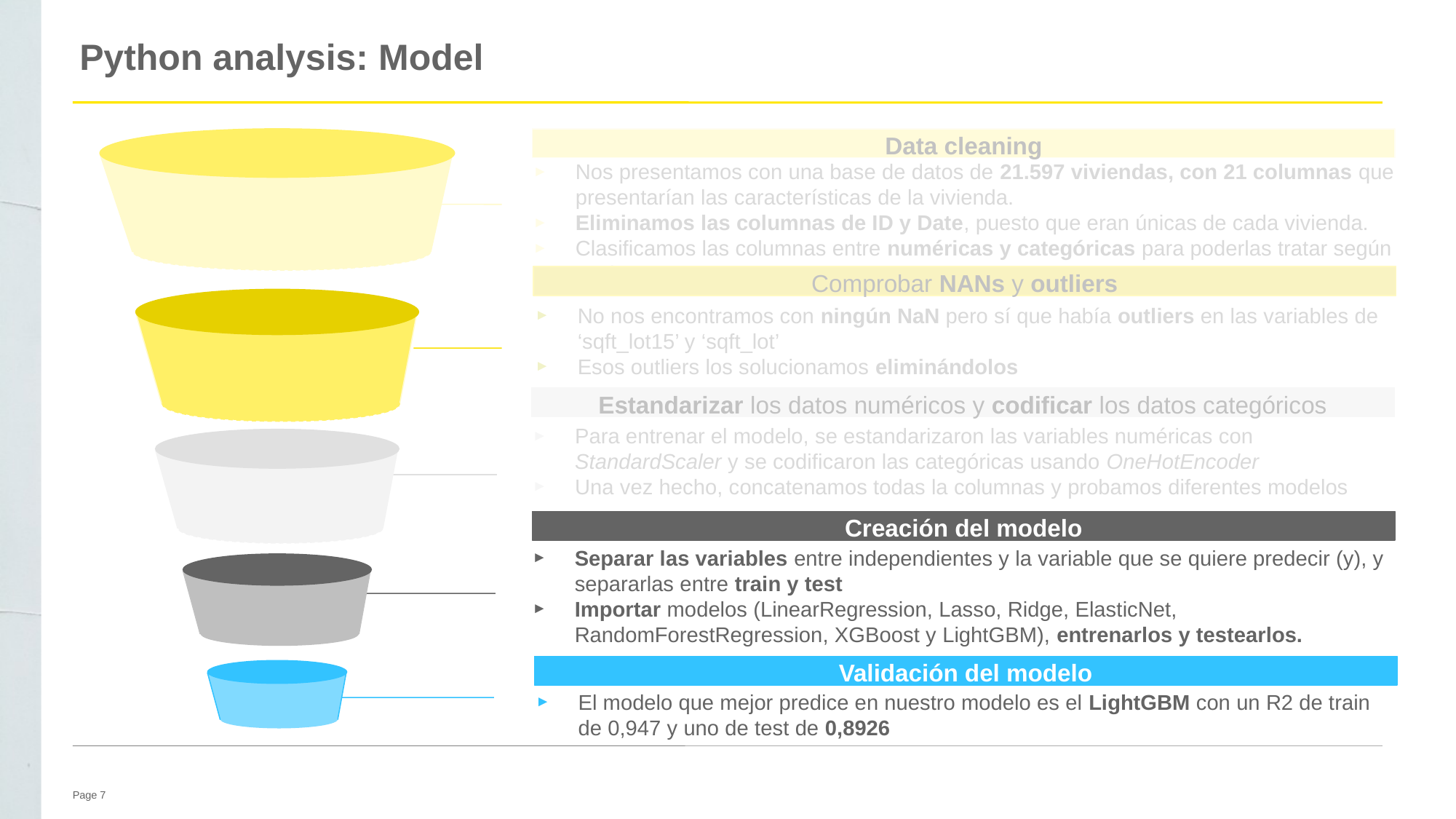

Python analysis: Model

Data cleaning
Nos presentamos con una base de datos de 21.597 viviendas, con 21 columnas que presentarían las características de la vivienda.
Eliminamos las columnas de ID y Date, puesto que eran únicas de cada vivienda.
Clasificamos las columnas entre numéricas y categóricas para poderlas tratar según su tipo

Comprobar NANs y outliers

No nos encontramos con ningún NaN pero sí que había outliers en las variables de ‘sqft_lot15’ y ‘sqft_lot’
Esos outliers los solucionamos eliminándolos
Estandarizar los datos numéricos y codificar los datos categóricos

Para entrenar el modelo, se estandarizaron las variables numéricas con StandardScaler y se codificaron las categóricas usando OneHotEncoder
Una vez hecho, concatenamos todas la columnas y probamos diferentes modelos
Creación del modelo

Separar las variables entre independientes y la variable que se quiere predecir (y), y separarlas entre train y test
Importar modelos (LinearRegression, Lasso, Ridge, ElasticNet, RandomForestRegression, XGBoost y LightGBM), entrenarlos y testearlos.

Validación del modelo

El modelo que mejor predice en nuestro modelo es el LightGBM con un R2 de train de 0,947 y uno de test de 0,8926